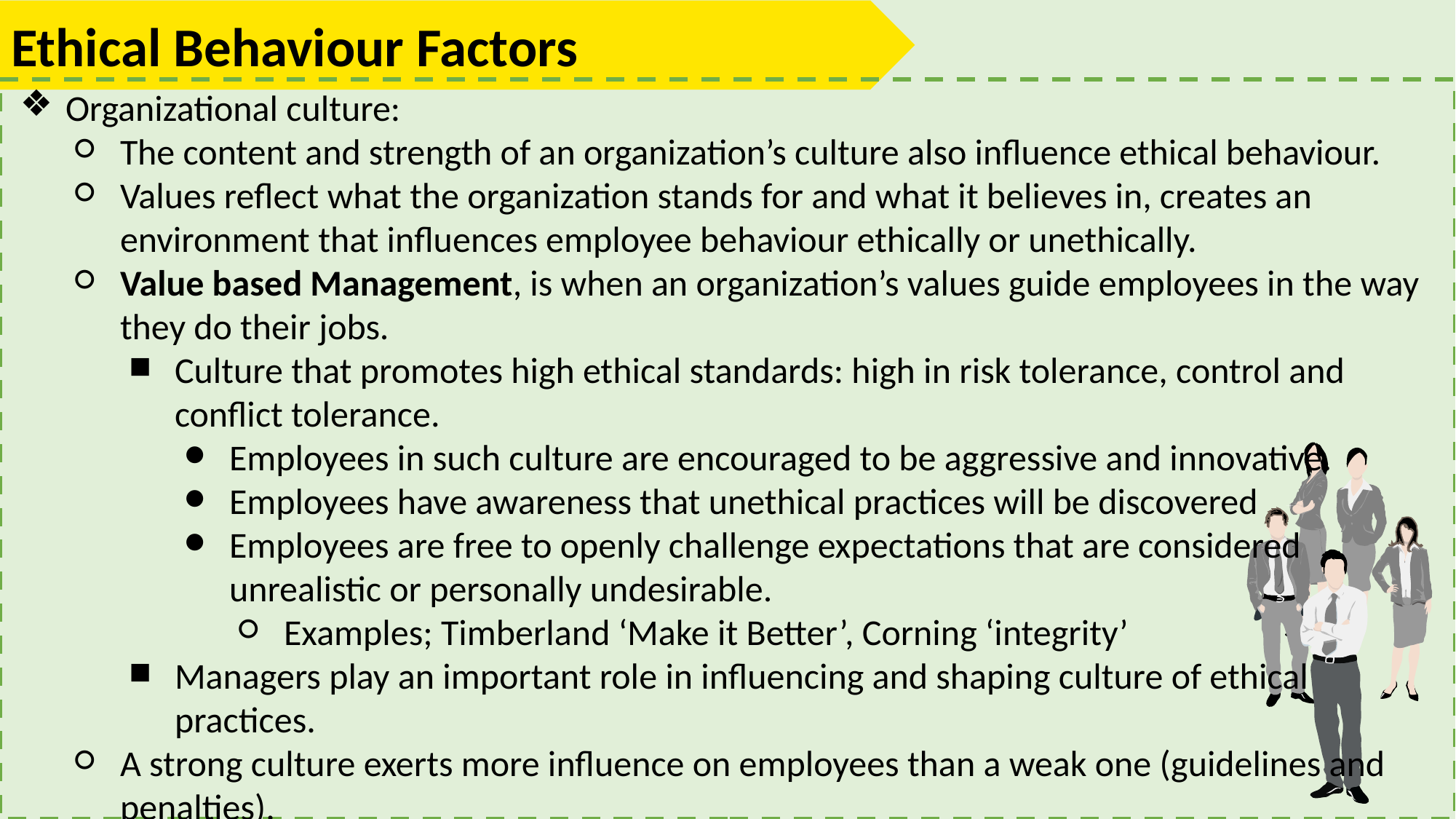

Ethical Behaviour Factors
Organizational culture:
The content and strength of an organization’s culture also influence ethical behaviour.
Values reflect what the organization stands for and what it believes in, creates an environment that influences employee behaviour ethically or unethically.
Value based Management, is when an organization’s values guide employees in the way they do their jobs.
Culture that promotes high ethical standards: high in risk tolerance, control and conflict tolerance.
Employees in such culture are encouraged to be aggressive and innovative.
Employees have awareness that unethical practices will be discovered
Employees are free to openly challenge expectations that are considered unrealistic or personally undesirable.
Examples; Timberland ‘Make it Better’, Corning ‘integrity’
Managers play an important role in influencing and shaping culture of ethical practices.
A strong culture exerts more influence on employees than a weak one (guidelines and penalties).